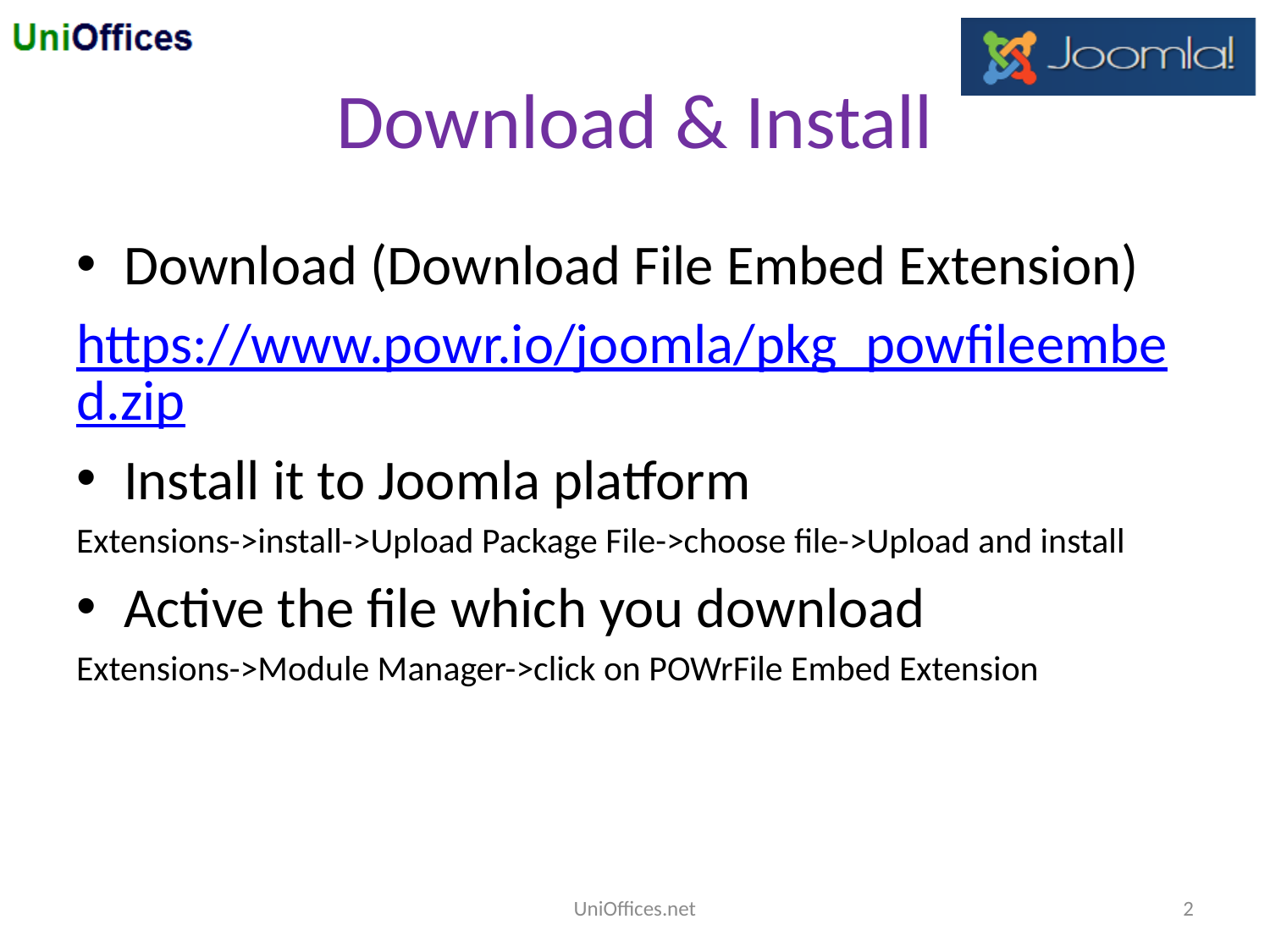

# Download & Install
Download (Download File Embed Extension)
https://www.powr.io/joomla/pkg_powfileembed.zip
Install it to Joomla platform
Extensions->install->Upload Package File->choose file->Upload and install
Active the file which you download
Extensions->Module Manager->click on POWrFile Embed Extension
UniOffices.net
2